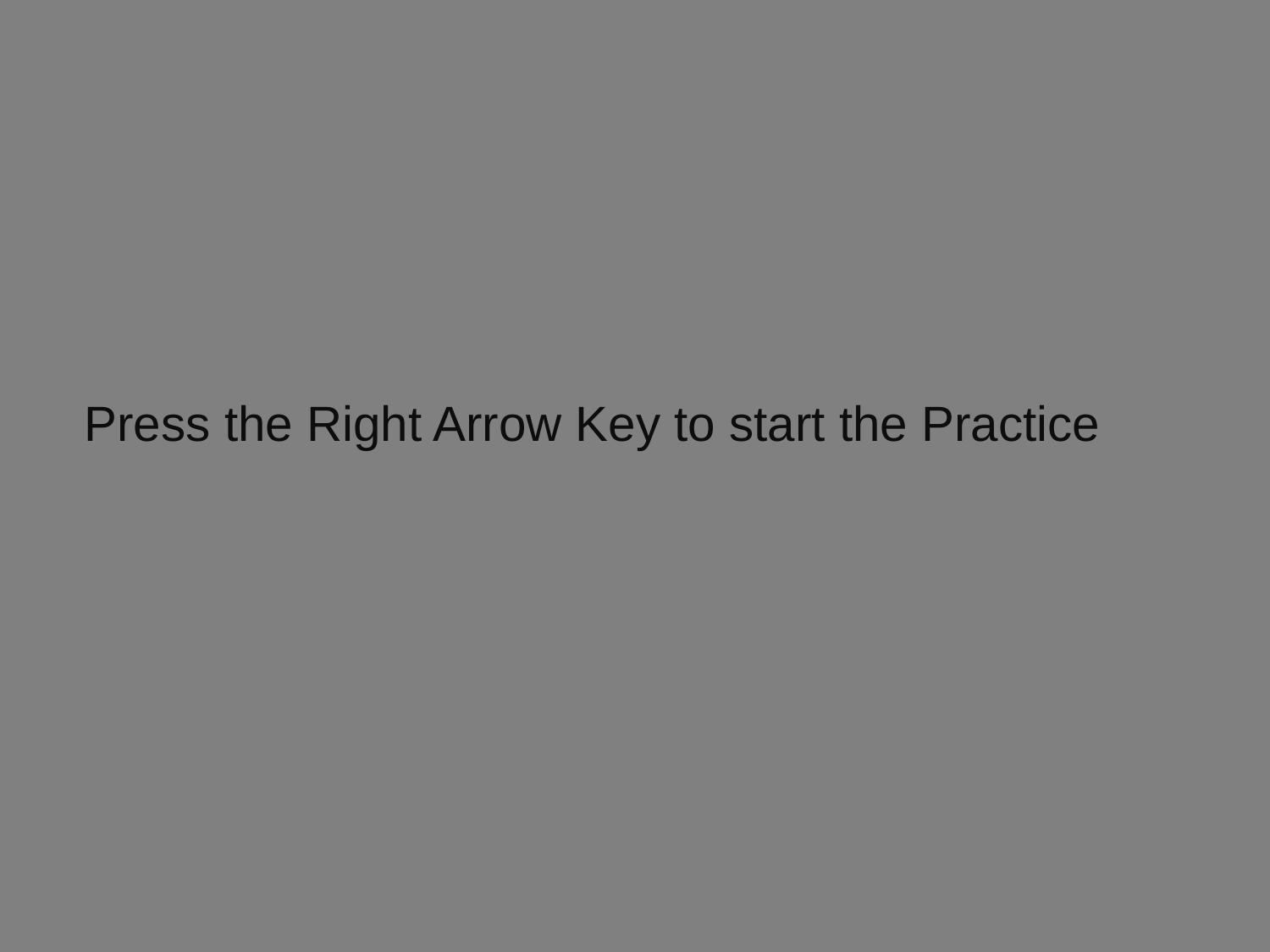

Press the Right Arrow Key to start the Practice